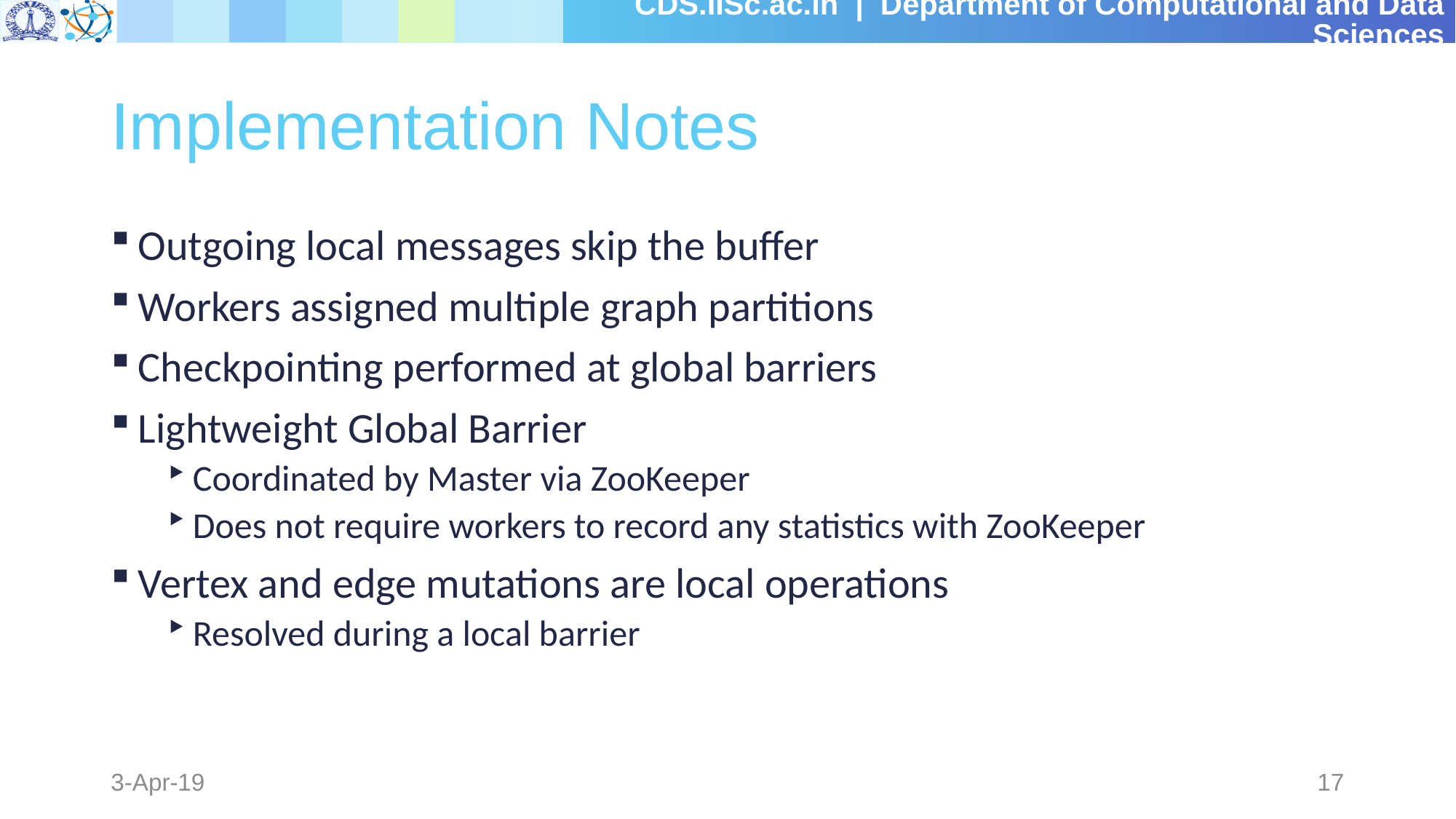

# Implementation Notes
Outgoing local messages skip the buffer
Workers assigned multiple graph partitions
Checkpointing performed at global barriers
Lightweight Global Barrier
Coordinated by Master via ZooKeeper
Does not require workers to record any statistics with ZooKeeper
Vertex and edge mutations are local operations
Resolved during a local barrier

3-Apr-19

17